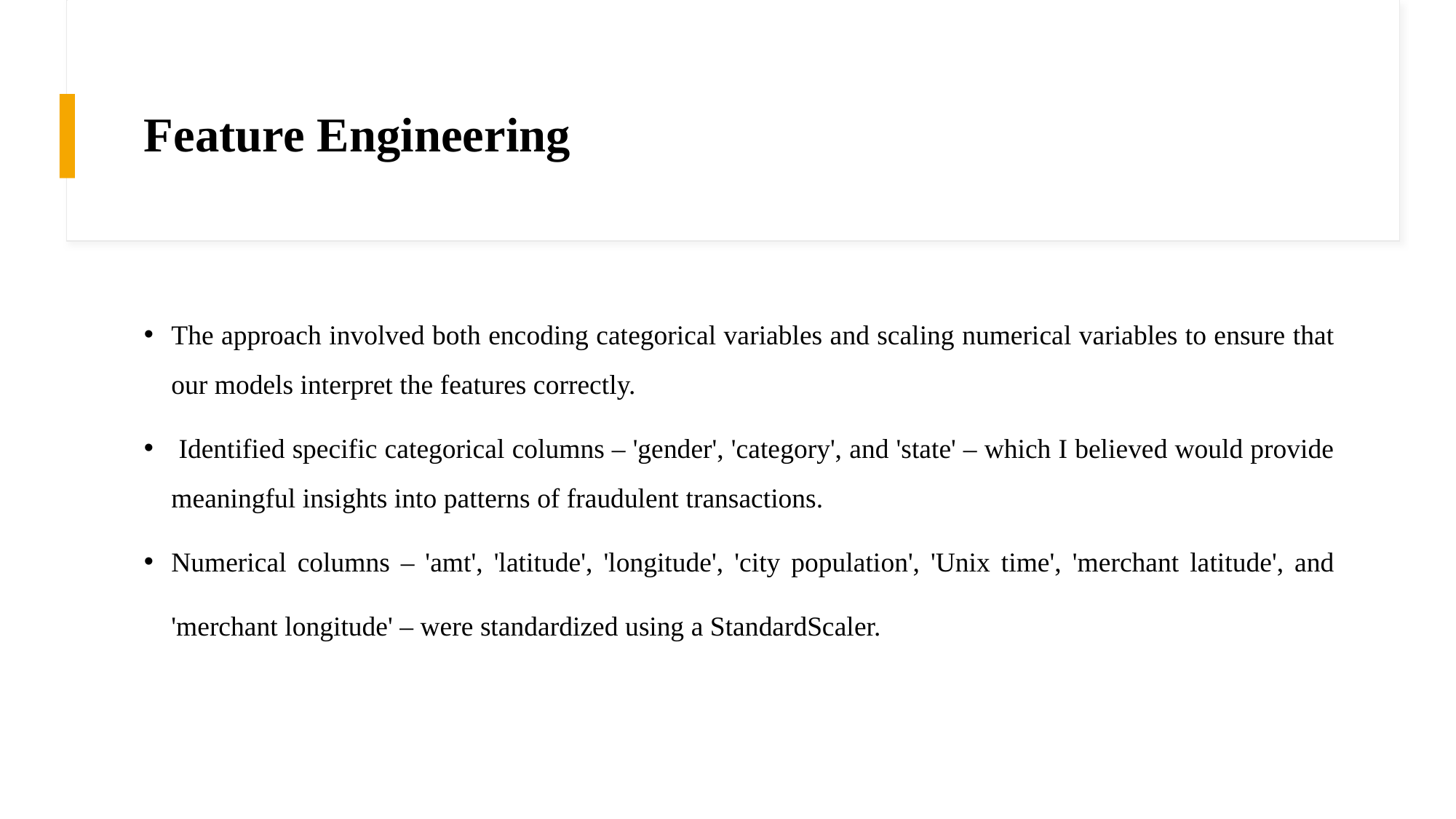

# Feature Engineering
The approach involved both encoding categorical variables and scaling numerical variables to ensure that our models interpret the features correctly.
 Identified specific categorical columns – 'gender', 'category', and 'state' – which I believed would provide meaningful insights into patterns of fraudulent transactions.
Numerical columns – 'amt', 'latitude', 'longitude', 'city population', 'Unix time', 'merchant latitude', and 'merchant longitude' – were standardized using a StandardScaler.